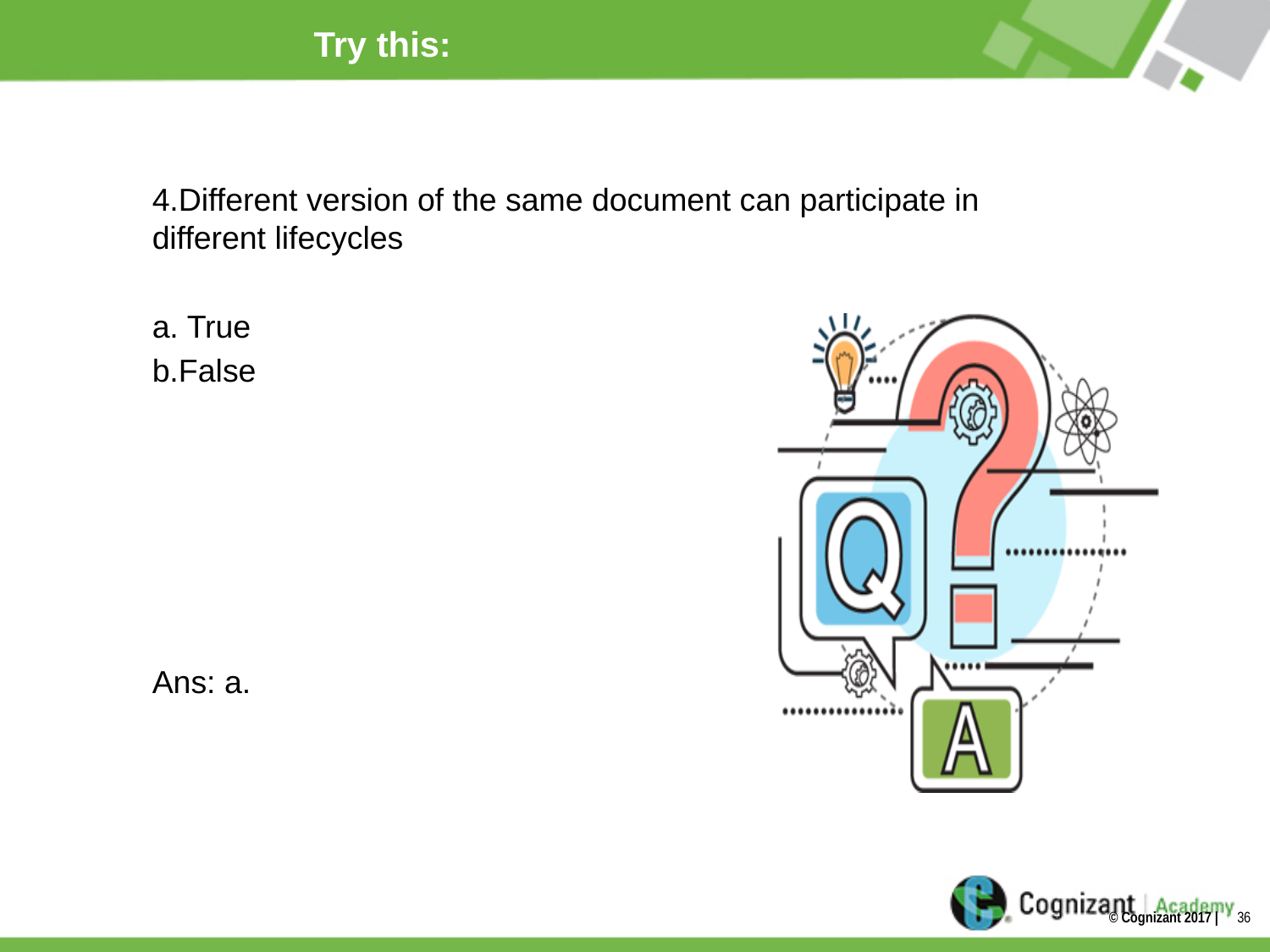

# Try this:
4.Different version of the same document can participate in different lifecycles

a. True
b.False

Ans: a.